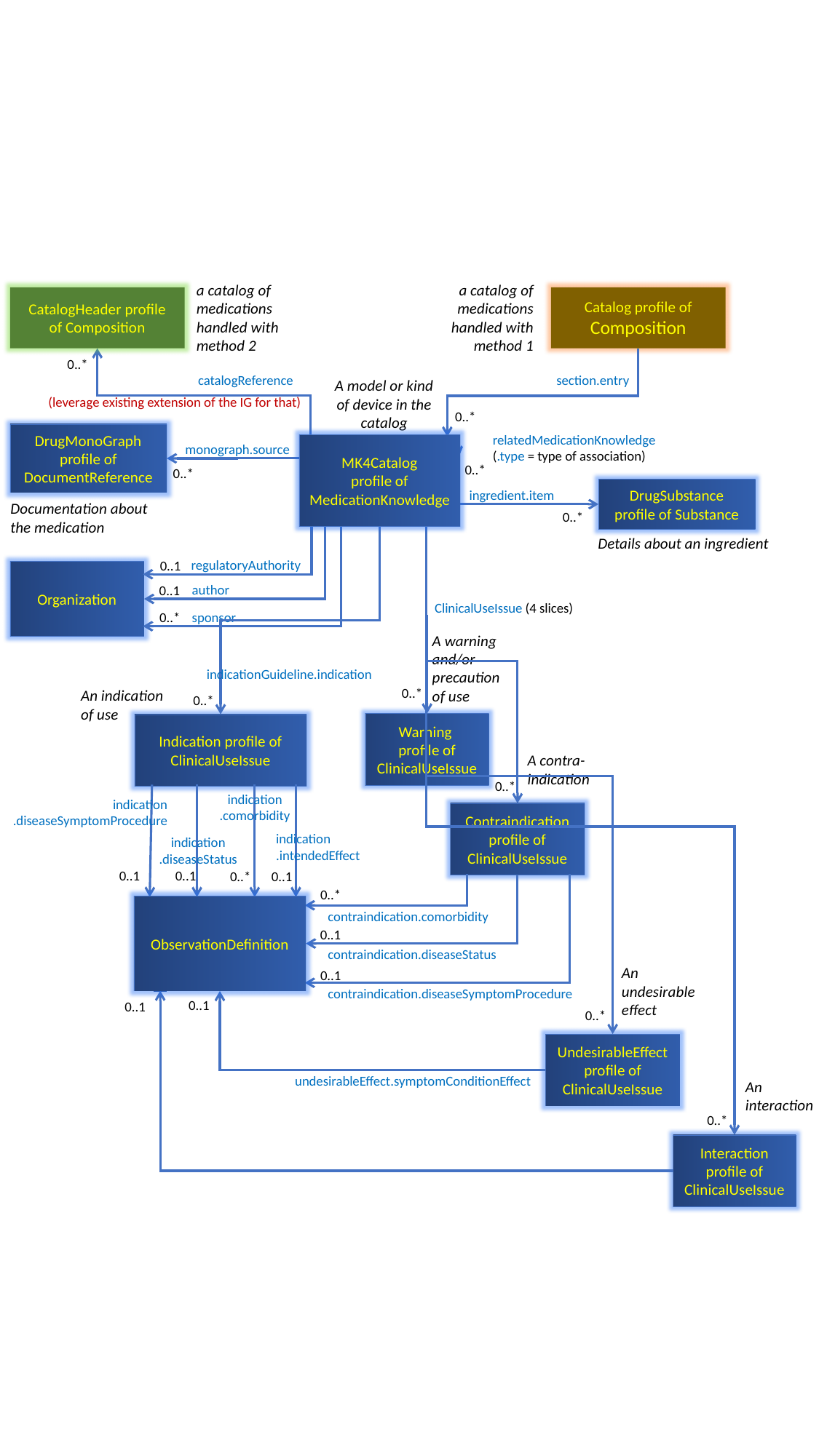

a catalog of medications handled with method 2
a catalog of medications handled with method 1
CatalogHeader profile of Composition
Catalog profile of Composition
0..*
section.entry
catalogReference
A model or kind of device in the catalog
(leverage existing extension of the IG for that)
0..*
DrugMonoGraph profile of DocumentReference
relatedMedicationKnowledge
(.type = type of association)
MK4Catalog
profile of MedicationKnowledge
monograph.source

0..*
0..*
DrugSubstance profile of Substance
ingredient.item

Documentation about the medication

0..*

Details about an ingredient
regulatoryAuthority
0..1
Organization

author
0..1
ClinicalUseIssue (4 slices)
sponsor
0..*

A warning and/or precaution of use
indicationGuideline.indication
0..*
An indication of use
0..*
Warning
profile of ClinicalUseIssue
Indication profile of ClinicalUseIssue
A contra-indication

0..*
indication
.comorbidity
indication
.diseaseSymptomProcedure
Contraindication
profile of ClinicalUseIssue
indication
.intendedEffect
indication
.diseaseStatus

0..1
0..1
0..*
0..1
0..*
ObservationDefinition

contraindication.comorbidity
0..1
contraindication.diseaseStatus
An undesirable effect
0..1

contraindication.diseaseSymptomProcedure
0..1
0..1
0..*
UndesirableEffect
profile of ClinicalUseIssue
undesirableEffect.symptomConditionEffect
An interaction
0..*
Interaction
profile of ClinicalUseIssue